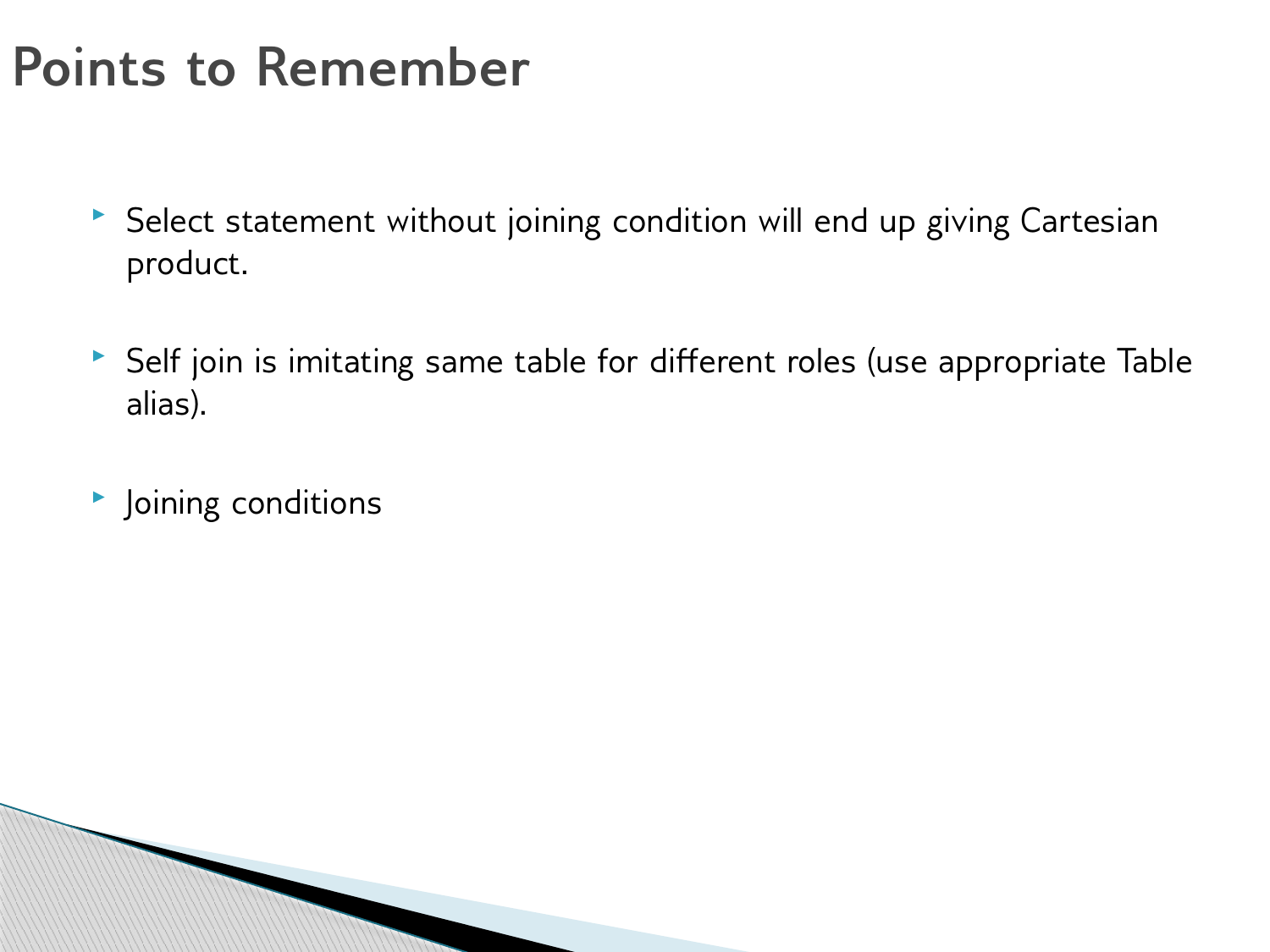

# Points to Remember
Select statement without joining condition will end up giving Cartesian product.

Self join is imitating same table for different roles (use appropriate Table alias).

Joining conditions